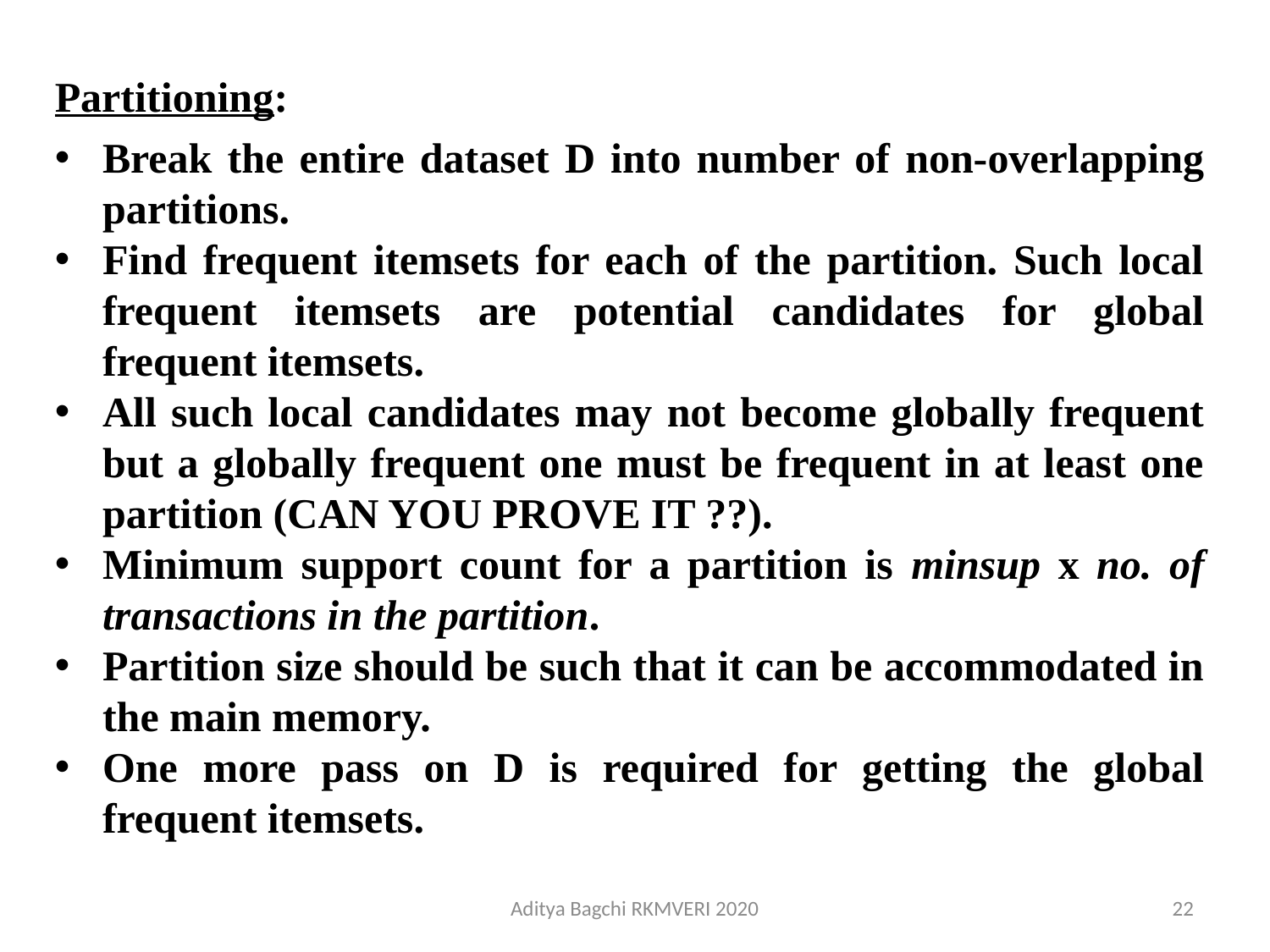

Partitioning:
Break the entire dataset D into number of non-overlapping partitions.
Find frequent itemsets for each of the partition. Such local frequent itemsets are potential candidates for global frequent itemsets.
All such local candidates may not become globally frequent but a globally frequent one must be frequent in at least one partition (CAN YOU PROVE IT ??).
Minimum support count for a partition is minsup x no. of transactions in the partition.
Partition size should be such that it can be accommodated in the main memory.
One more pass on D is required for getting the global frequent itemsets.
Aditya Bagchi RKMVERI 2020
22